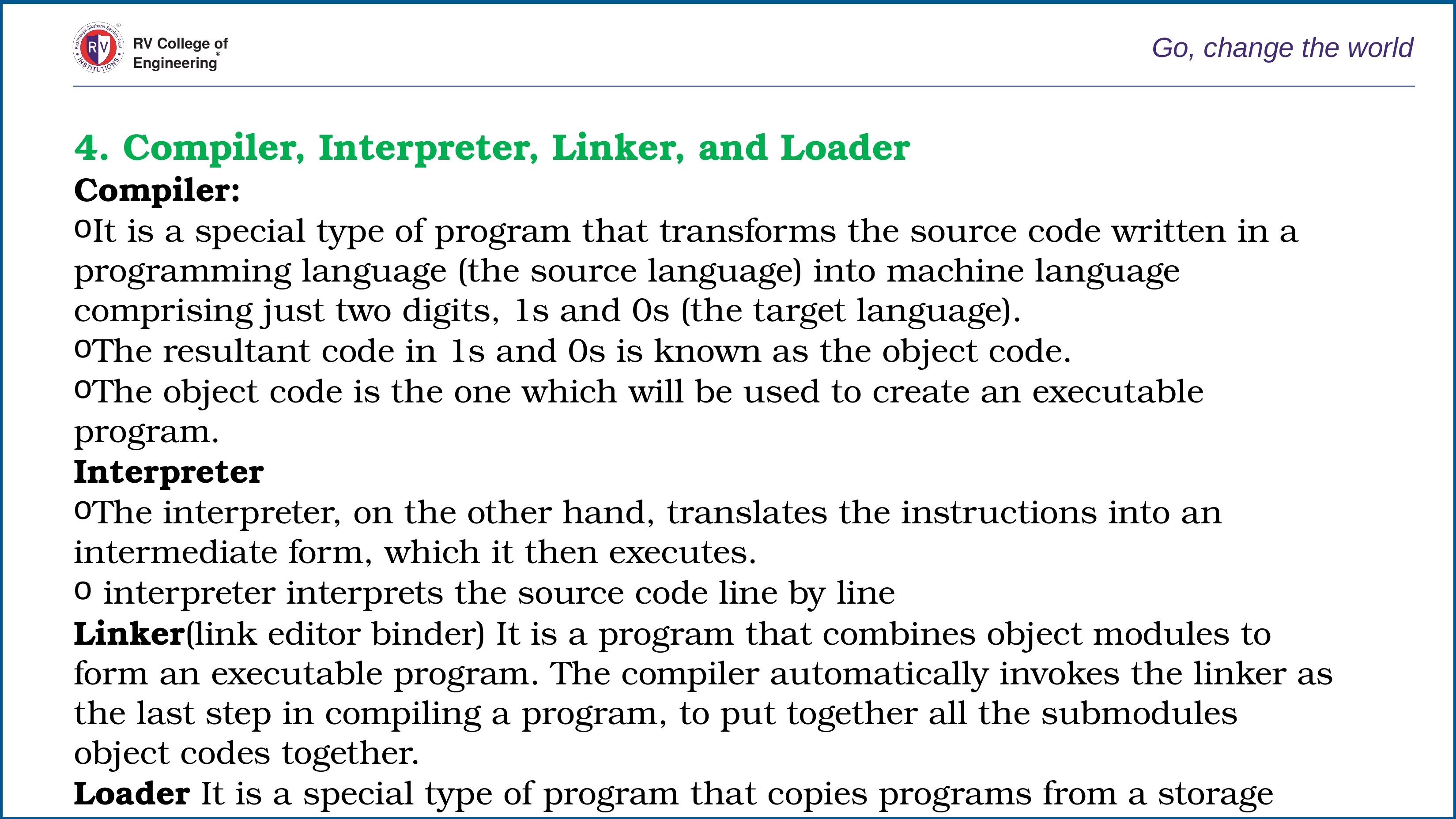

# Go, change the world
RV College of
Engineering

4. Compiler, Interpreter, Linker, and Loader
Compiler:
It is a special type of program that transforms the source code written in a programming language (the source language) into machine language comprising just two digits, 1s and 0s (the target language).
The resultant code in 1s and 0s is known as the object code.
The object code is the one which will be used to create an executable program.
Interpreter
The interpreter, on the other hand, translates the instructions into an intermediate form, which it then executes.
 interpreter interprets the source code line by line
Linker(link editor binder) It is a program that combines object modules to form an executable program. The compiler automatically invokes the linker as the last step in compiling a program, to put together all the submodules object codes together.
Loader It is a special type of program that copies programs from a storage device to main memory, where they can be executed.